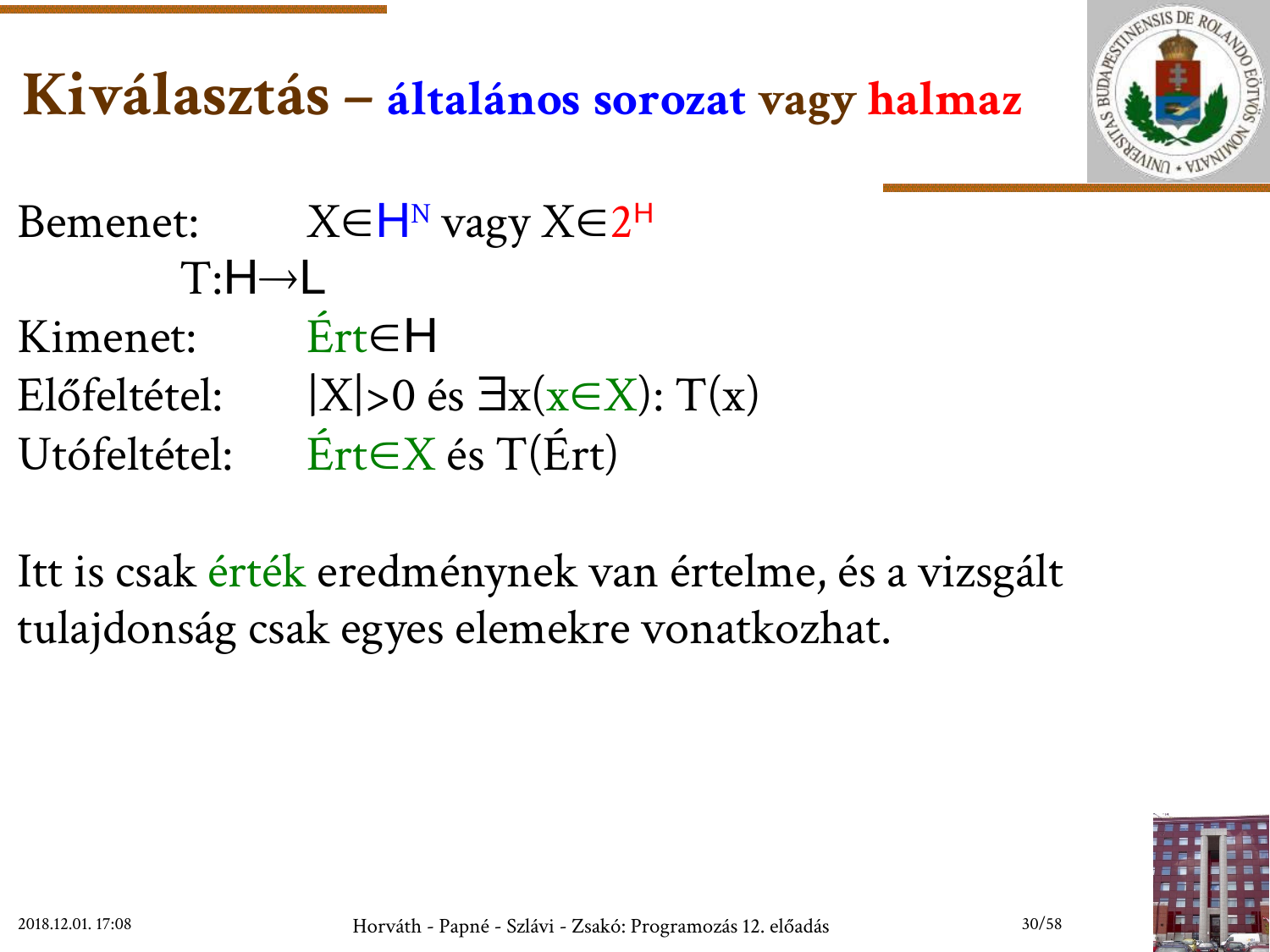

# Kiválasztás – általános sorozat vagy halmaz
Bemenet:	X∈HN vagy X∈2H
	T:H→L
Kimenet:	Ért∈H
Előfeltétel:	|X|>0 és ∃x(x∈X): T(x)
Utófeltétel:	Ért∈X és T(Ért)

Itt is csak érték eredménynek van értelme, és a vizsgált tulajdonság csak egyes elemekre vonatkozhat.

2018.12.01. 17:08
Horváth - Papné - Szlávi - Zsakó: Programozás 12. előadás
30/58